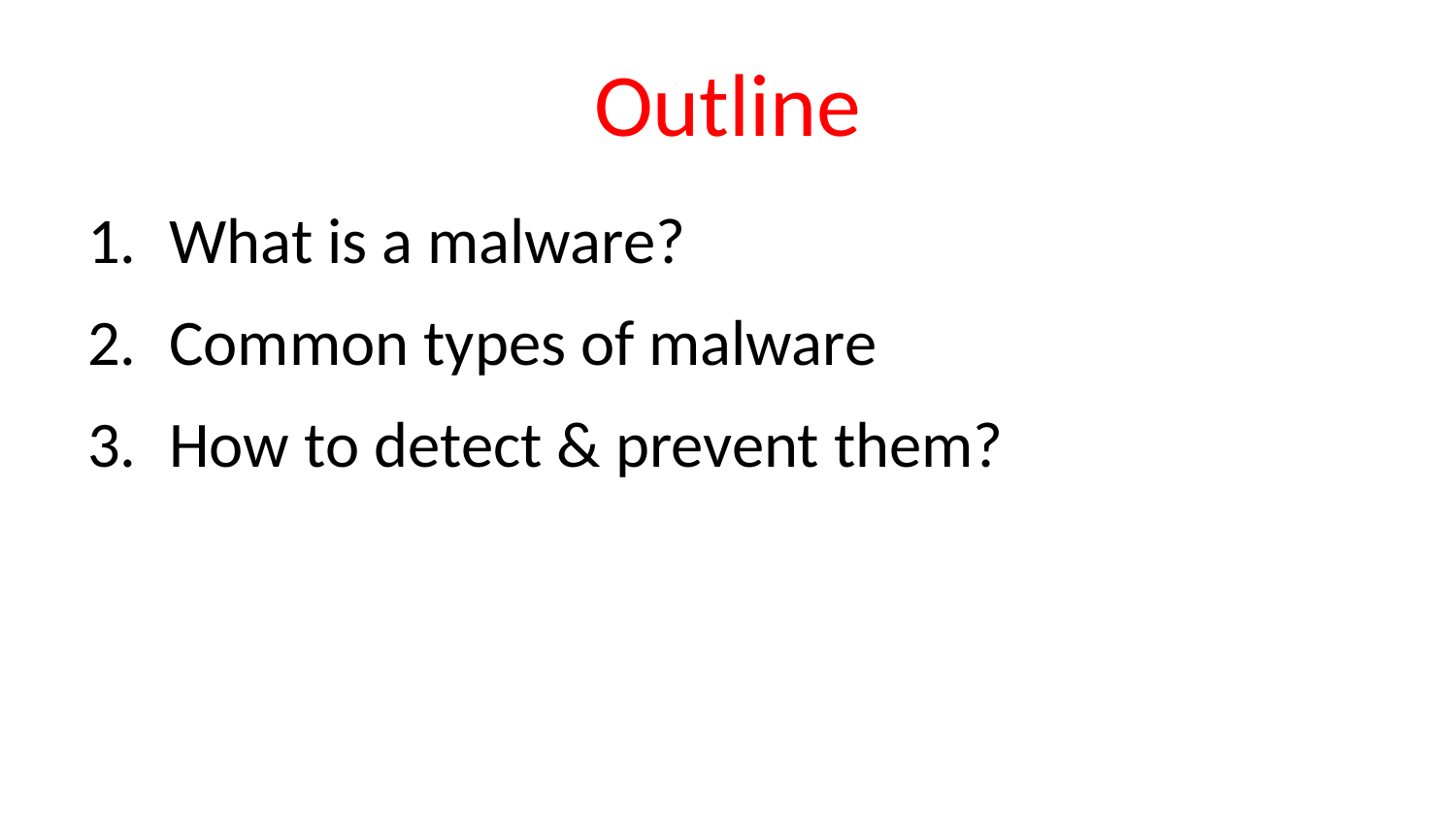

# Outline
What is a malware?
Common types of malware
How to detect & prevent them?